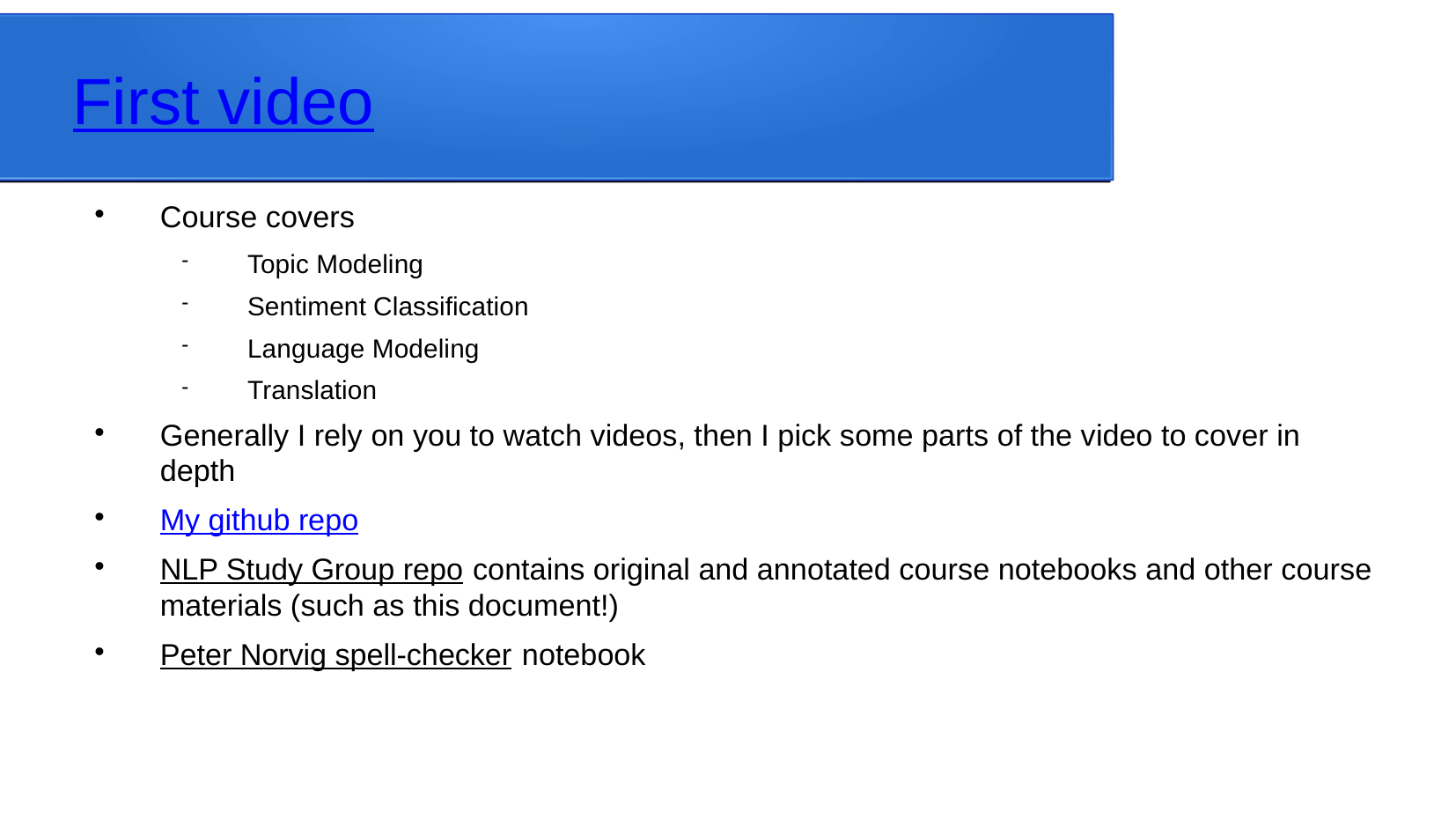

First video
Course covers
Topic Modeling
Sentiment Classification
Language Modeling
Translation
Generally I rely on you to watch videos, then I pick some parts of the video to cover in depth
My github repo
NLP Study Group repo contains original and annotated course notebooks and other course materials (such as this document!)
Peter Norvig spell-checker notebook